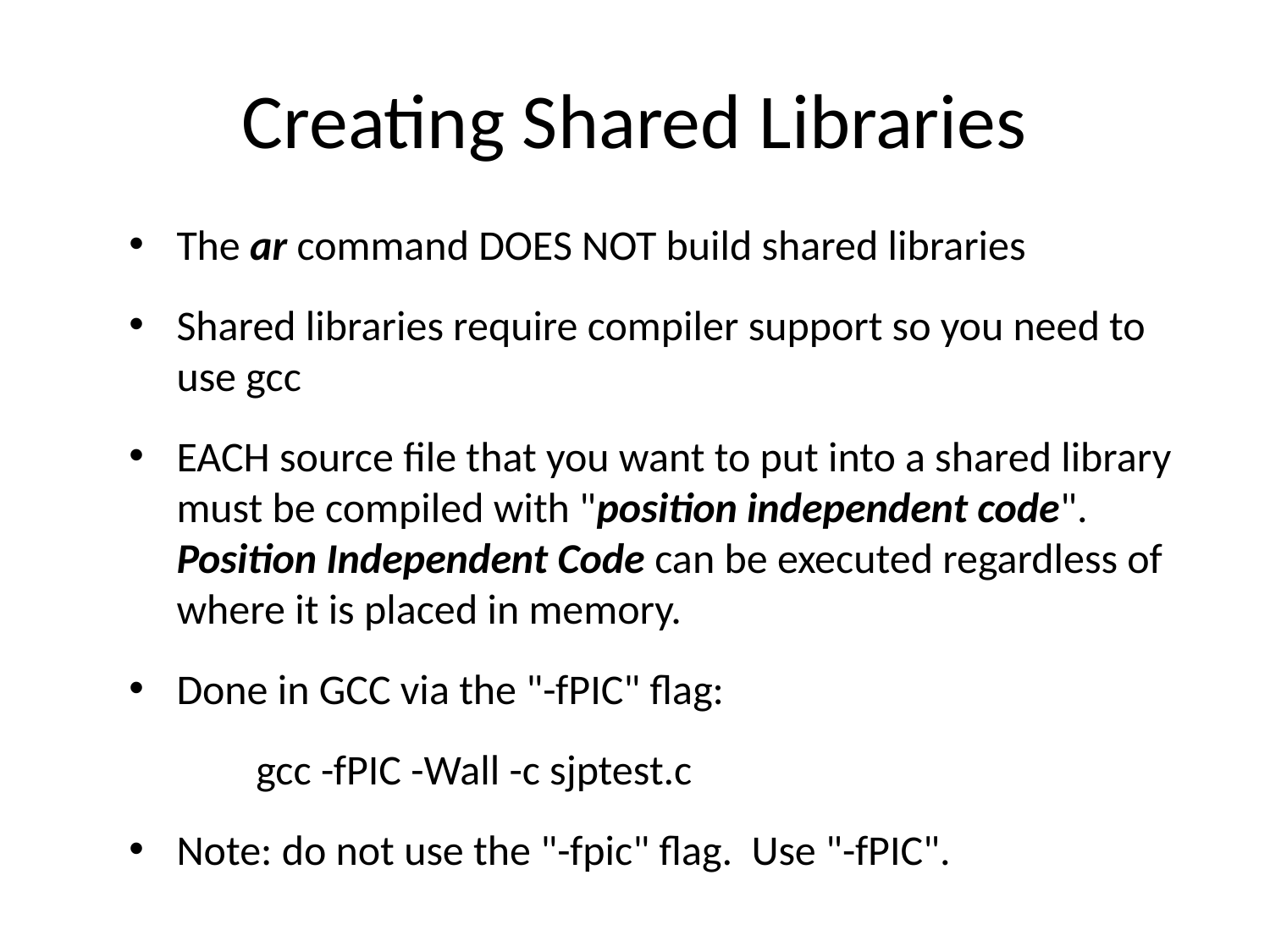

# Creating Shared Libraries
The ar command DOES NOT build shared libraries

Shared libraries require compiler support so you need to use gcc

EACH source file that you want to put into a shared library must be compiled with "position independent code". Position Independent Code can be executed regardless of where it is placed in memory.

Done in GCC via the "-fPIC" flag:

gcc -fPIC -Wall -c sjptest.c

Note: do not use the "-fpic" flag.  Use "-fPIC".